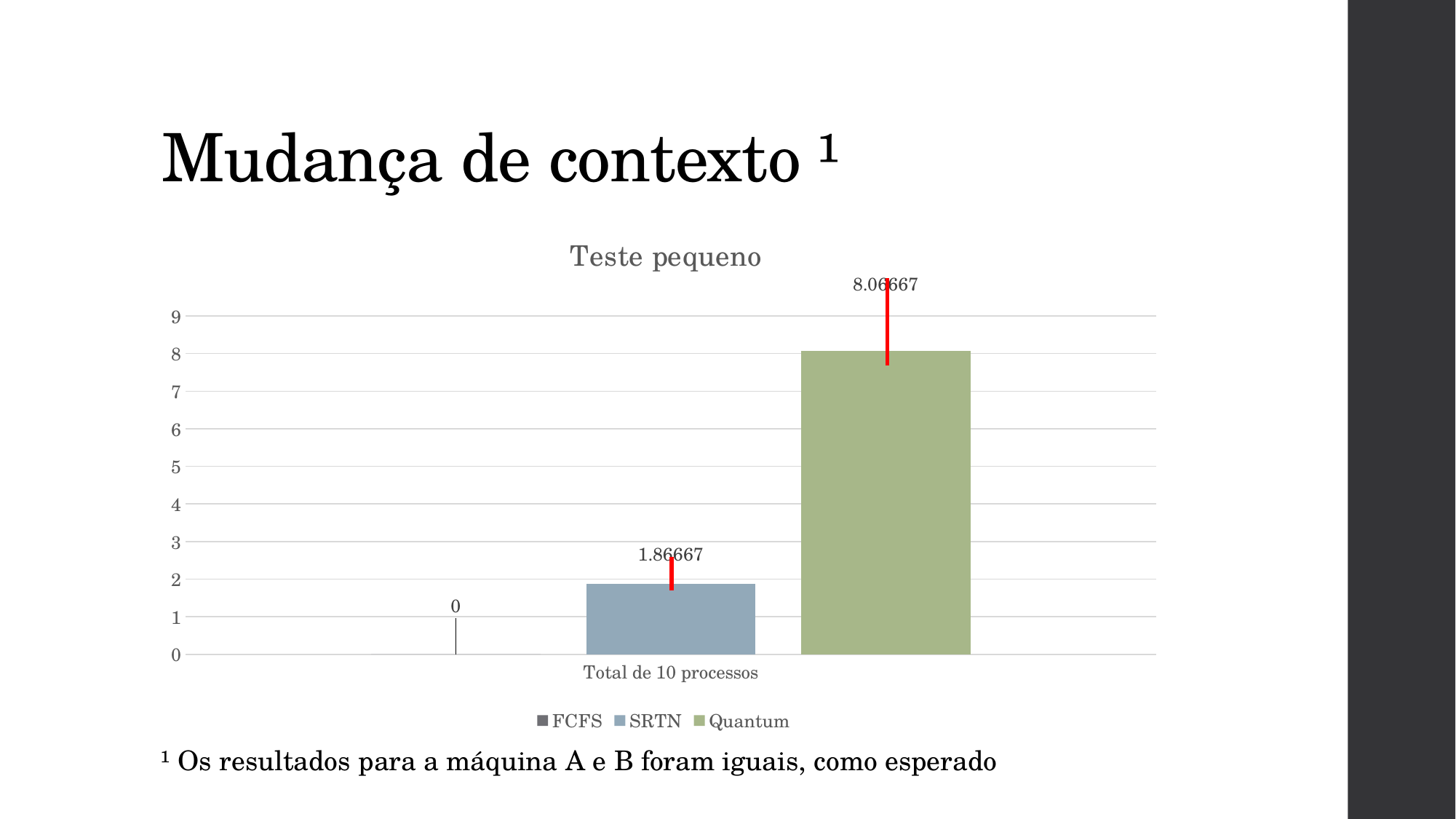

# Mudança de contexto ¹

### Chart: Teste pequeno

| Category | FCFS | SRTN | Quantum |
|---|---|---|---|
| Total de 10 processos | 0.0 | 1.86667 | 8.06667 |
¹ Os resultados para a máquina A e B foram iguais, como esperado